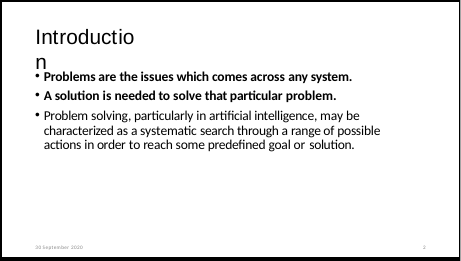

# Introduction
Problems are the issues which comes across any system.
A solution is needed to solve that particular problem.
Problem solving, particularly in artificial intelligence, may be  characterized as a systematic search through a range of possible  actions in order to reach some predefined goal or solution.
30 September 2020
2